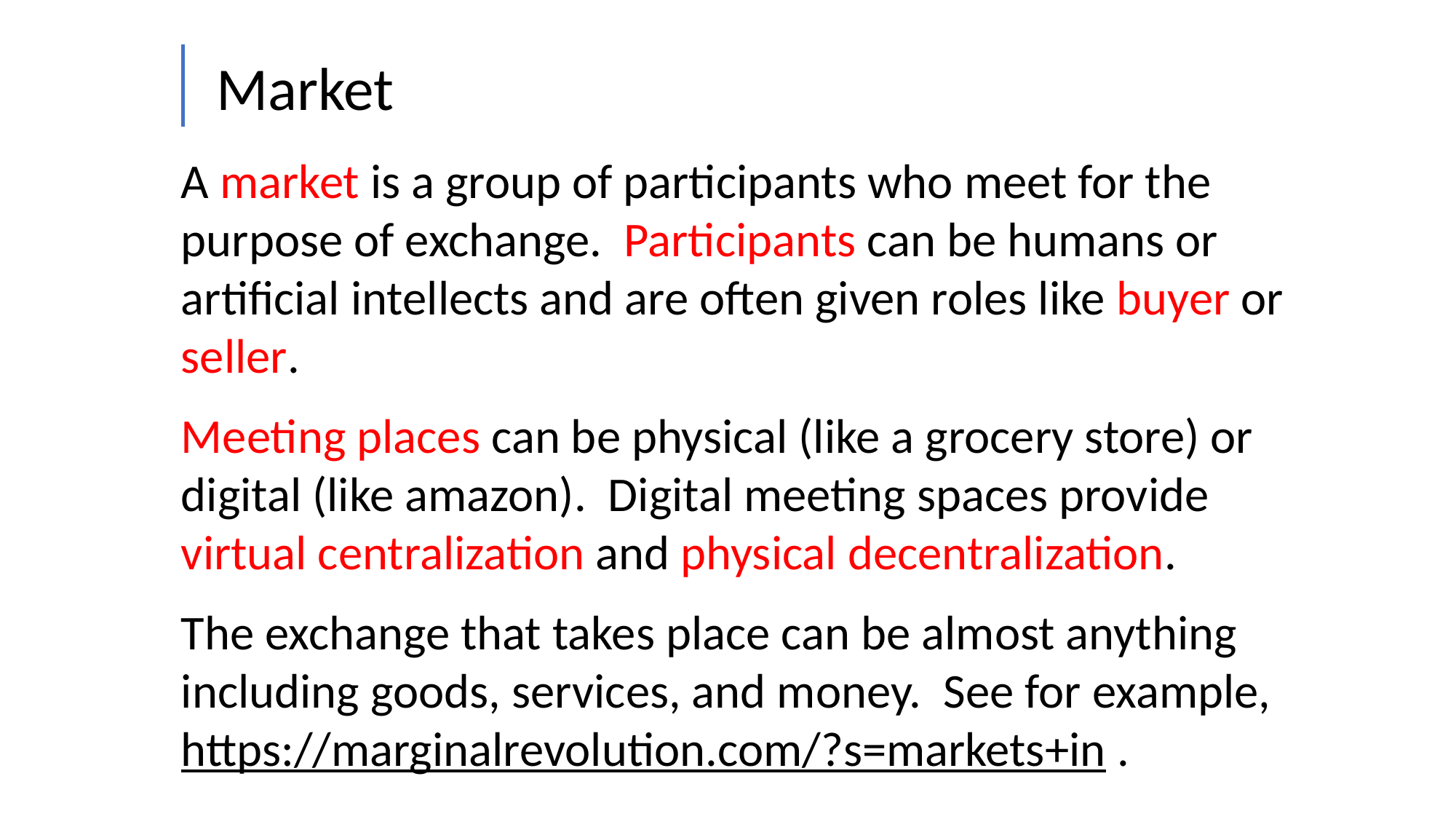

Market
A market is a group of participants who meet for the purpose of exchange.  Participants can be humans or artificial intellects and are often given roles like buyer or seller.

Meeting places can be physical (like a grocery store) or digital (like amazon).  Digital meeting spaces provide virtual centralization and physical decentralization.

The exchange that takes place can be almost anything including goods, services, and money.  See for example,
https://marginalrevolution.com/?s=markets+in .